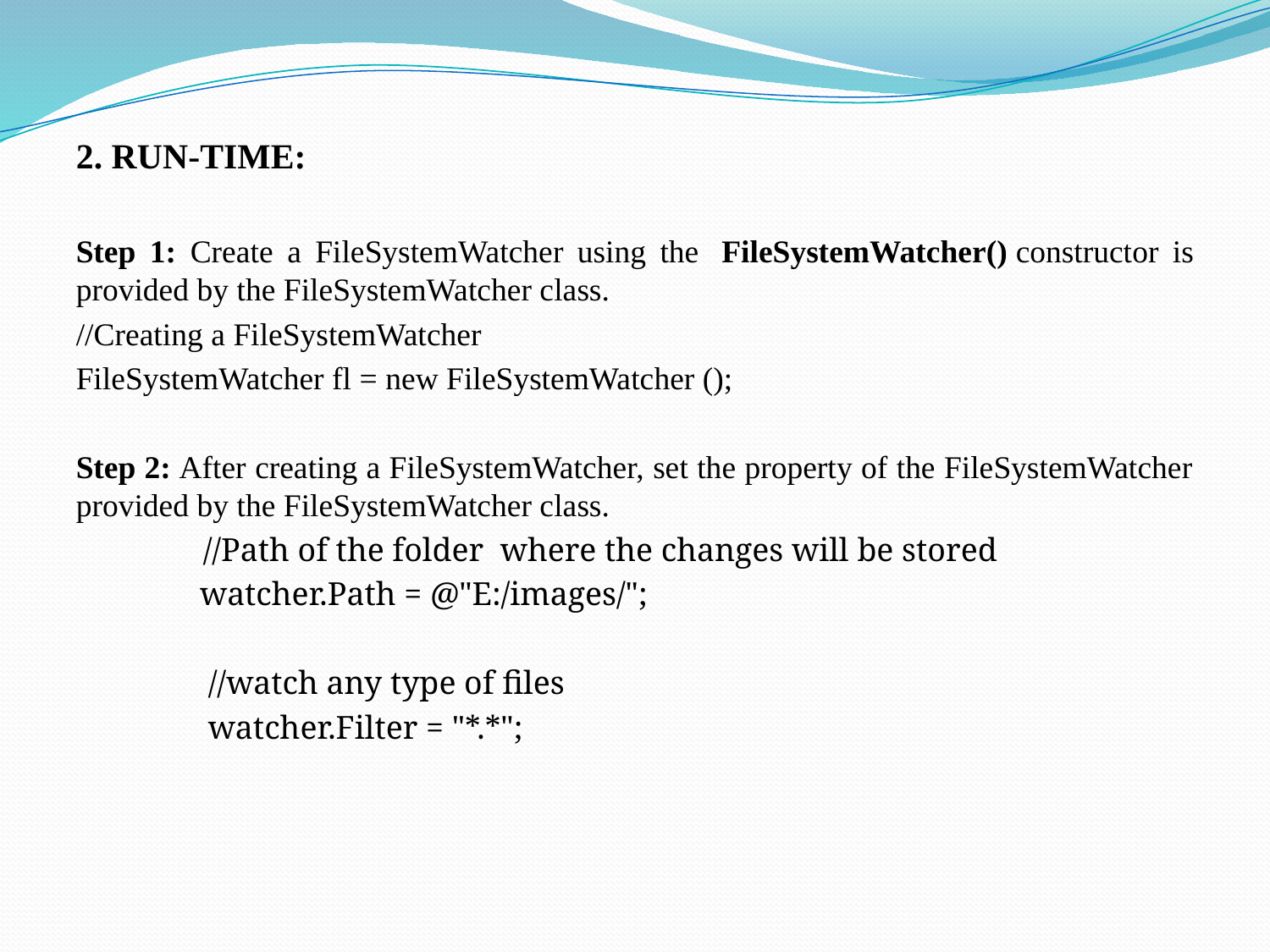

2. RUN-TIME:

Step 1: Create a FileSystemWatcher using the  FileSystemWatcher() constructor is provided by the FileSystemWatcher class.
//Creating a FileSystemWatcher
FileSystemWatcher fl = new FileSystemWatcher ();

Step 2: After creating a FileSystemWatcher, set the property of the FileSystemWatcher provided by the FileSystemWatcher class.
	//Path of the folder  where the changes will be stored
               watcher.Path = @"E:/images/";

                //watch any type of files
                watcher.Filter = "*.*";